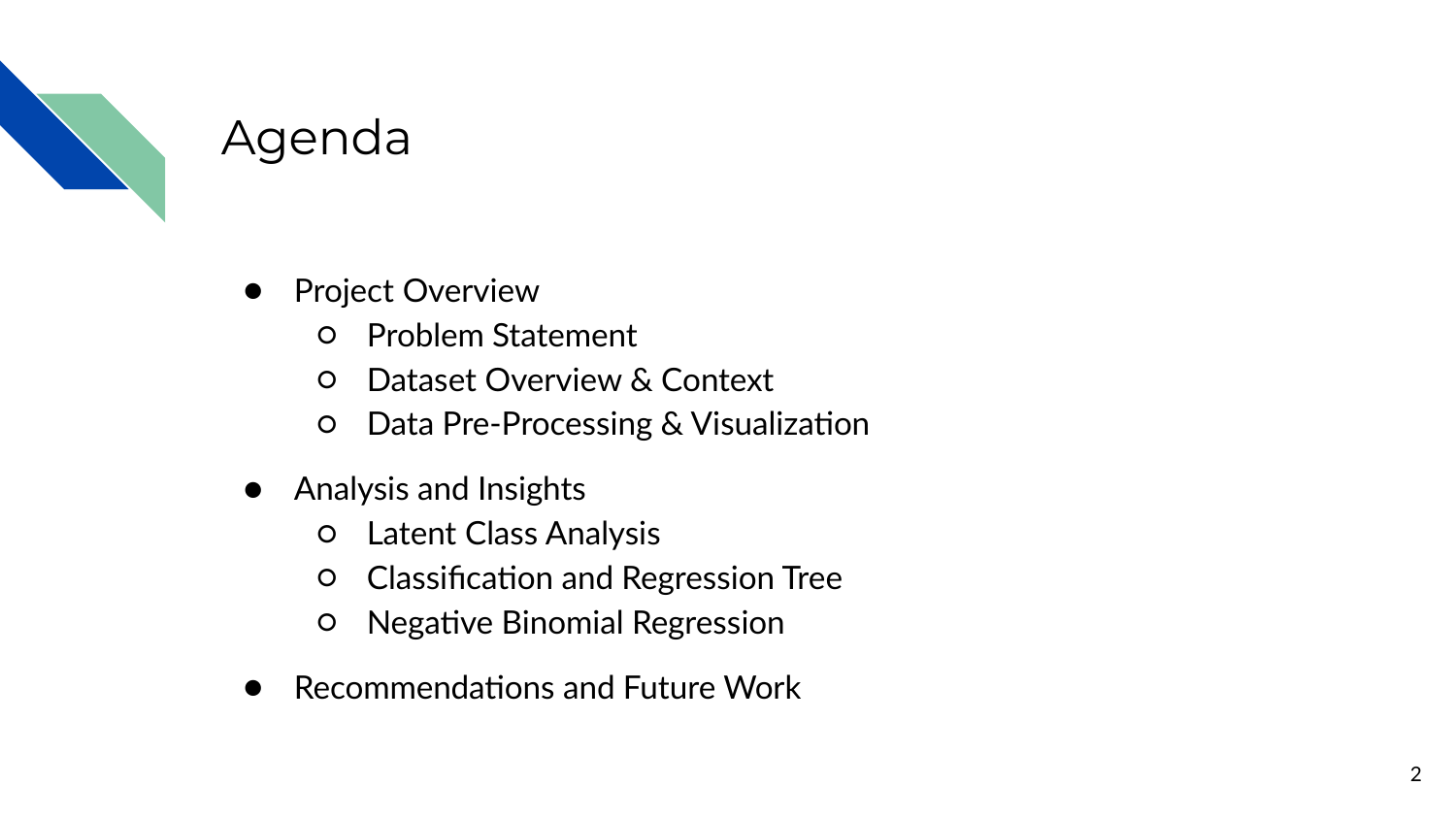

# Agenda
Project Overview
Problem Statement
Dataset Overview & Context
Data Pre-Processing & Visualization
Analysis and Insights
Latent Class Analysis
Classification and Regression Tree
Negative Binomial Regression
Recommendations and Future Work
2